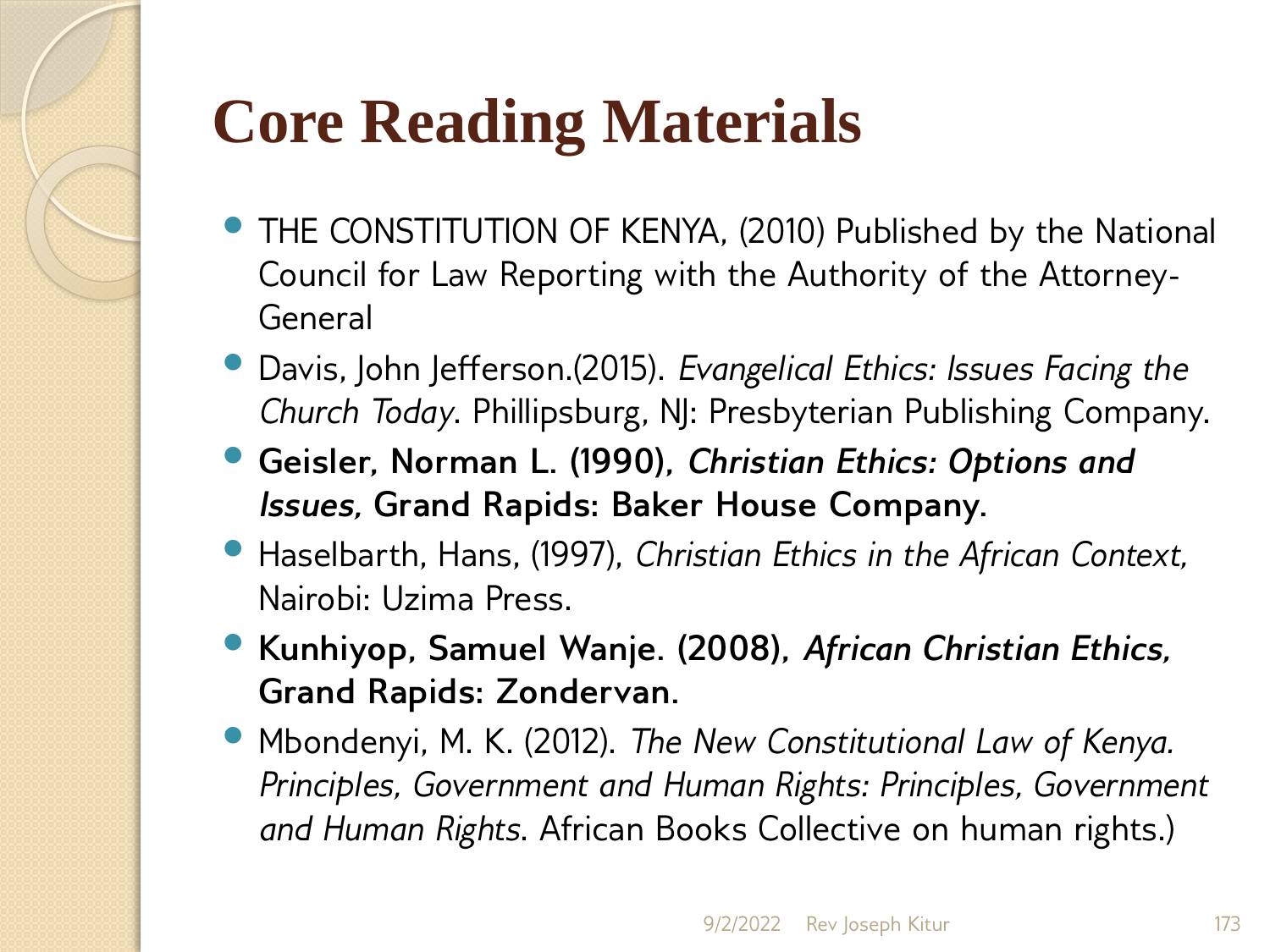

# Core Reading Materials
THE CONSTITUTION OF KENYA, (2010) Published by the National Council for Law Reporting with the Authority of the Attorney-General
Davis, John Jefferson.(2015). Evangelical Ethics: Issues Facing the Church Today. Phillipsburg, NJ: Presbyterian Publishing Company.
Geisler, Norman L. (1990), Christian Ethics: Options and Issues, Grand Rapids: Baker House Company.
Haselbarth, Hans, (1997), Christian Ethics in the African Context, Nairobi: Uzima Press.
Kunhiyop, Samuel Wanje. (2008), African Christian Ethics, Grand Rapids: Zondervan.
Mbondenyi, M. K. (2012). The New Constitutional Law of Kenya. Principles, Government and Human Rights: Principles, Government and Human Rights. African Books Collective on human rights.)
9/2/2022
Rev Joseph Kitur
173